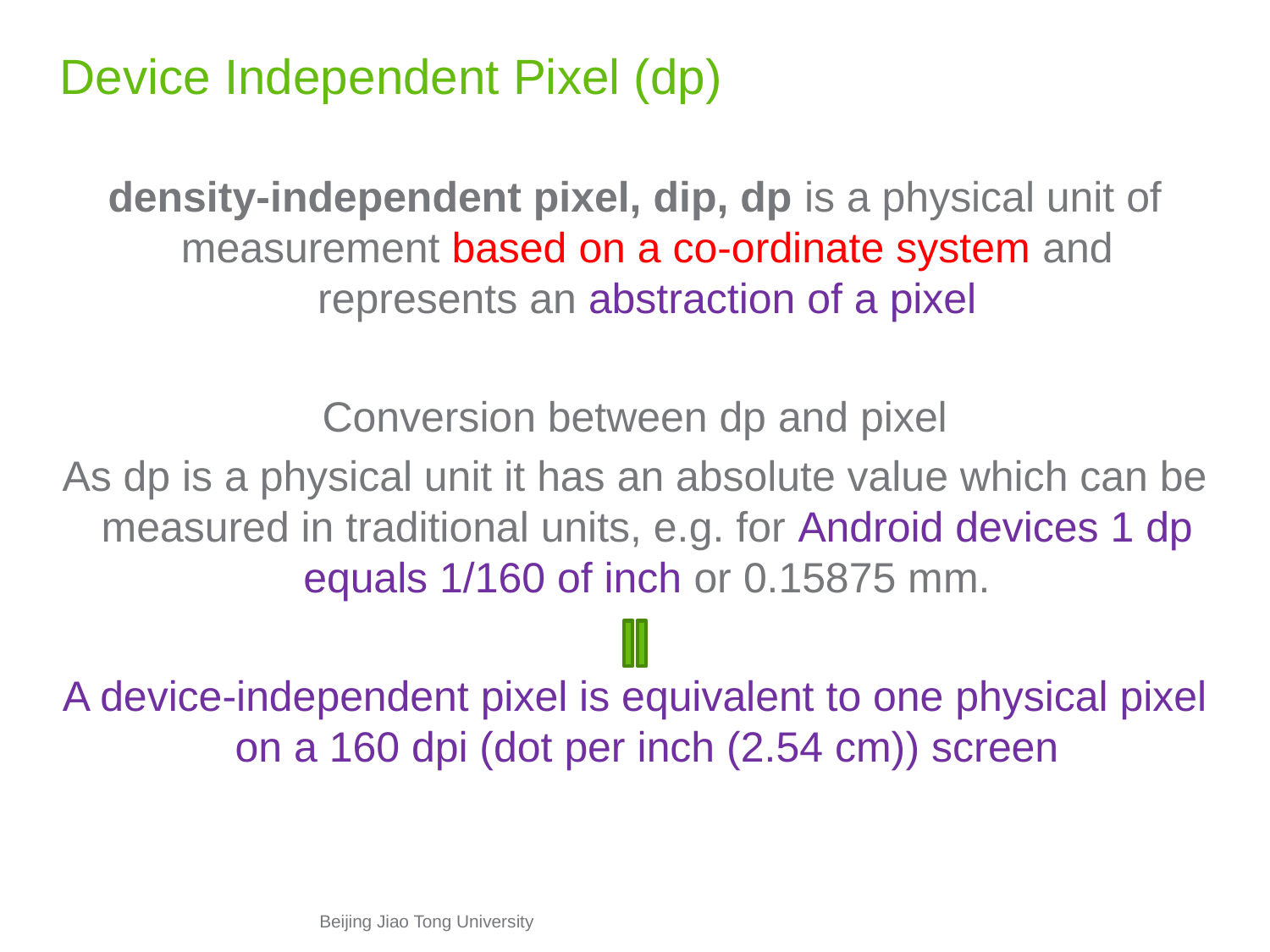

# Device Independent Pixel (dp)

density-independent pixel, dip, dp is a physical unit of measurement based on a co-ordinate system and represents an abstraction of a pixel

Conversion between dp and pixel
As dp is a physical unit it has an absolute value which can be measured in traditional units, e.g. for Android devices 1 dp equals 1/160 of inch or 0.15875 mm.

A device-independent pixel is equivalent to one physical pixel on a 160 dpi (dot per inch (2.54 cm)) screen

Beijing Jiao Tong University